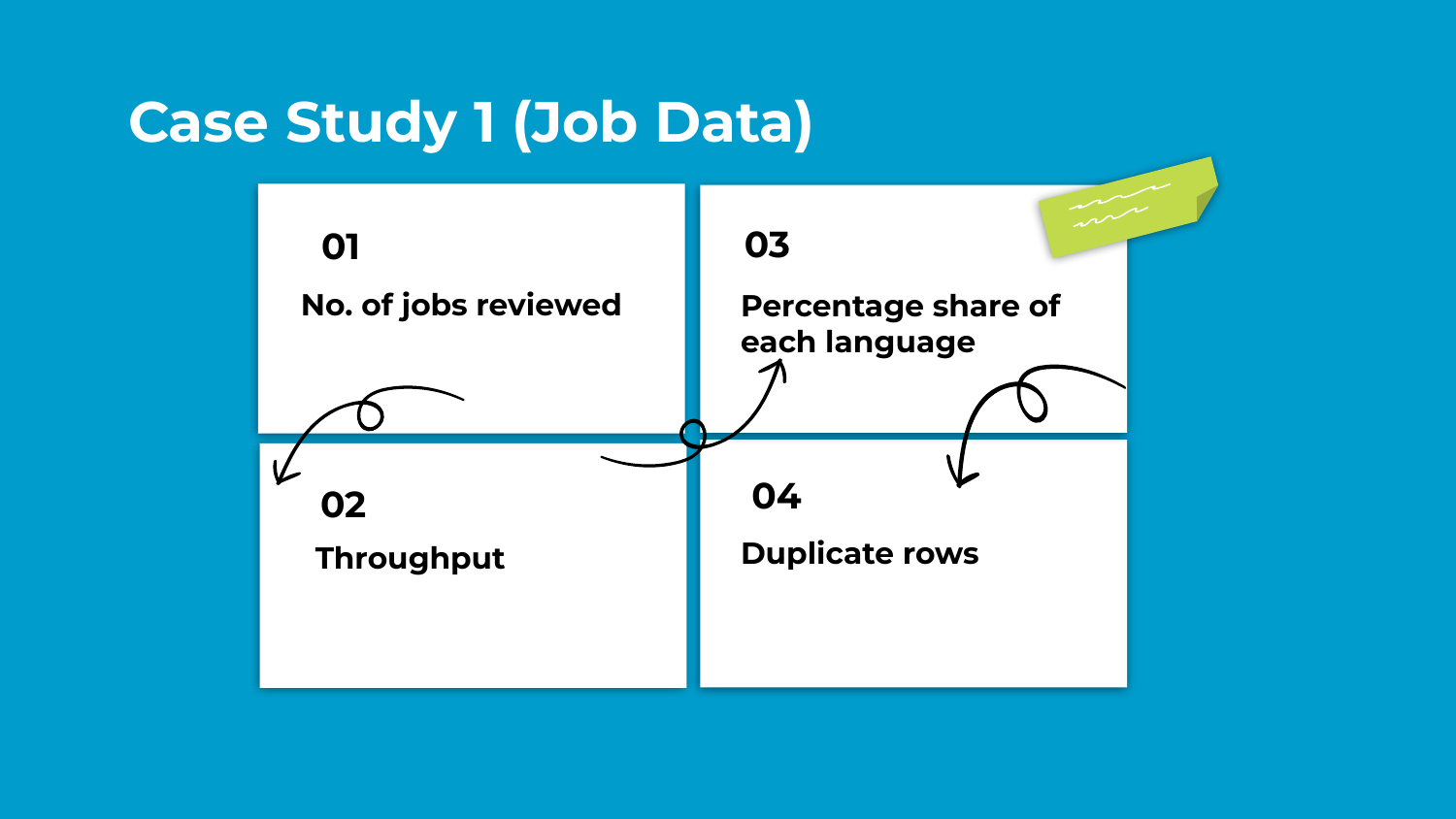

# Case Study 1 (Job Data)

03
01

No. of jobs reviewed
Percentage share of each language

04
02
Duplicate rows
Throughput